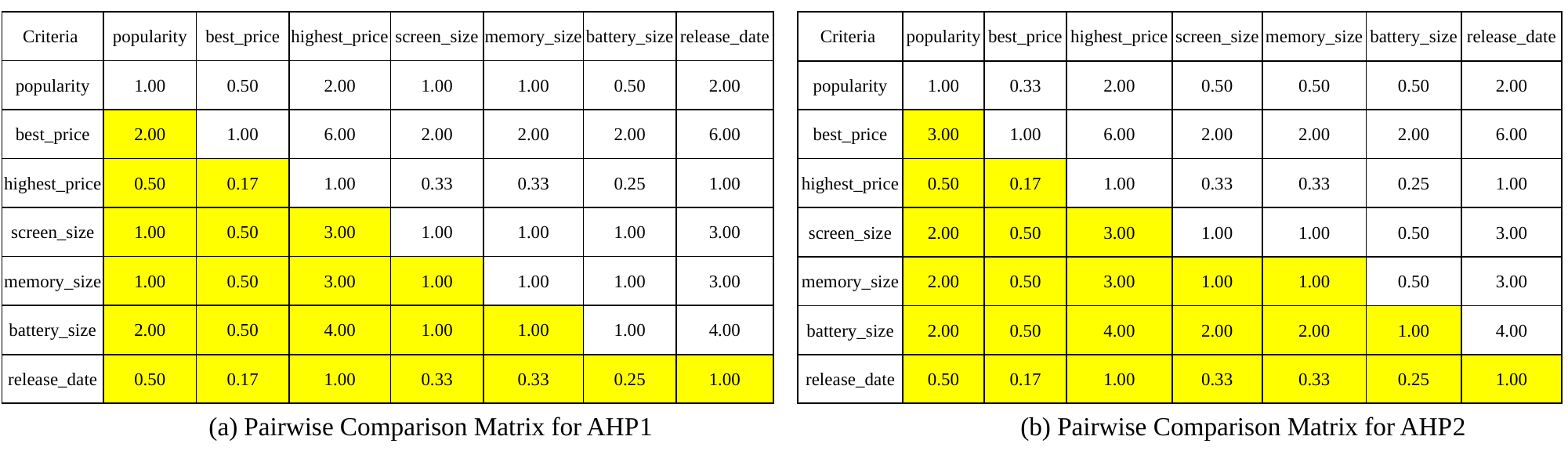

| Criteria | popularity | best\_price | highest\_price | screen\_size | memory\_size | battery\_size | release\_date |
| --- | --- | --- | --- | --- | --- | --- | --- |
| popularity | 1.00 | 0.50 | 2.00 | 1.00 | 1.00 | 0.50 | 2.00 |
| best\_price | 2.00 | 1.00 | 6.00 | 2.00 | 2.00 | 2.00 | 6.00 |
| highest\_price | 0.50 | 0.17 | 1.00 | 0.33 | 0.33 | 0.25 | 1.00 |
| screen\_size | 1.00 | 0.50 | 3.00 | 1.00 | 1.00 | 1.00 | 3.00 |
| memory\_size | 1.00 | 0.50 | 3.00 | 1.00 | 1.00 | 1.00 | 3.00 |
| battery\_size | 2.00 | 0.50 | 4.00 | 1.00 | 1.00 | 1.00 | 4.00 |
| release\_date | 0.50 | 0.17 | 1.00 | 0.33 | 0.33 | 0.25 | 1.00 |
| Criteria | popularity | best\_price | highest\_price | screen\_size | memory\_size | battery\_size | release\_date |
| --- | --- | --- | --- | --- | --- | --- | --- |
| popularity | 1.00 | 0.33 | 2.00 | 0.50 | 0.50 | 0.50 | 2.00 |
| best\_price | 3.00 | 1.00 | 6.00 | 2.00 | 2.00 | 2.00 | 6.00 |
| highest\_price | 0.50 | 0.17 | 1.00 | 0.33 | 0.33 | 0.25 | 1.00 |
| screen\_size | 2.00 | 0.50 | 3.00 | 1.00 | 1.00 | 0.50 | 3.00 |
| memory\_size | 2.00 | 0.50 | 3.00 | 1.00 | 1.00 | 0.50 | 3.00 |
| battery\_size | 2.00 | 0.50 | 4.00 | 2.00 | 2.00 | 1.00 | 4.00 |
| release\_date | 0.50 | 0.17 | 1.00 | 0.33 | 0.33 | 0.25 | 1.00 |
(a) Pairwise Comparison Matrix for AHP1
(b) Pairwise Comparison Matrix for AHP2